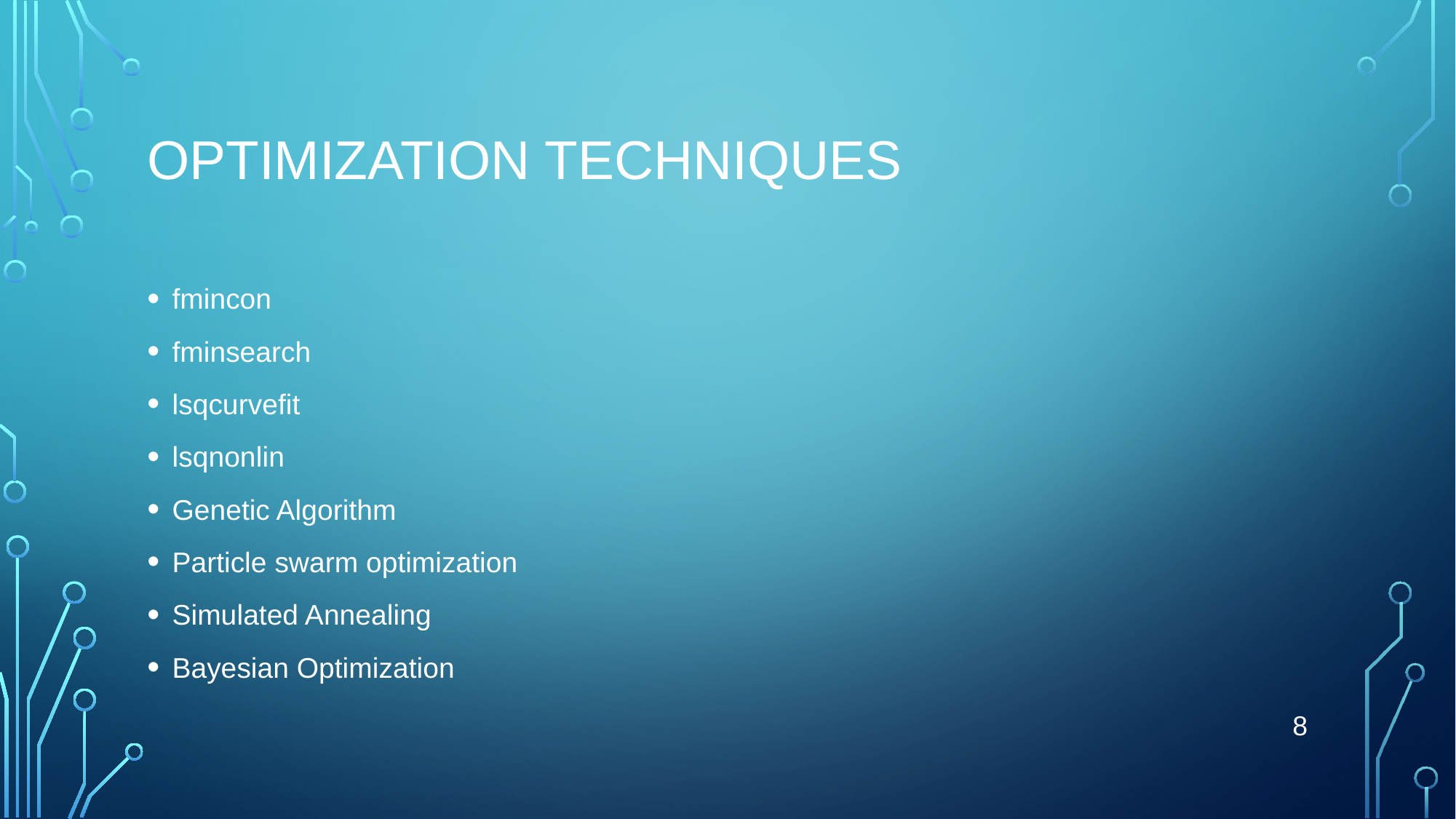

# Optimization Techniques
fmincon
fminsearch
lsqcurvefit
lsqnonlin
Genetic Algorithm
Particle swarm optimization
Simulated Annealing
Bayesian Optimization
8